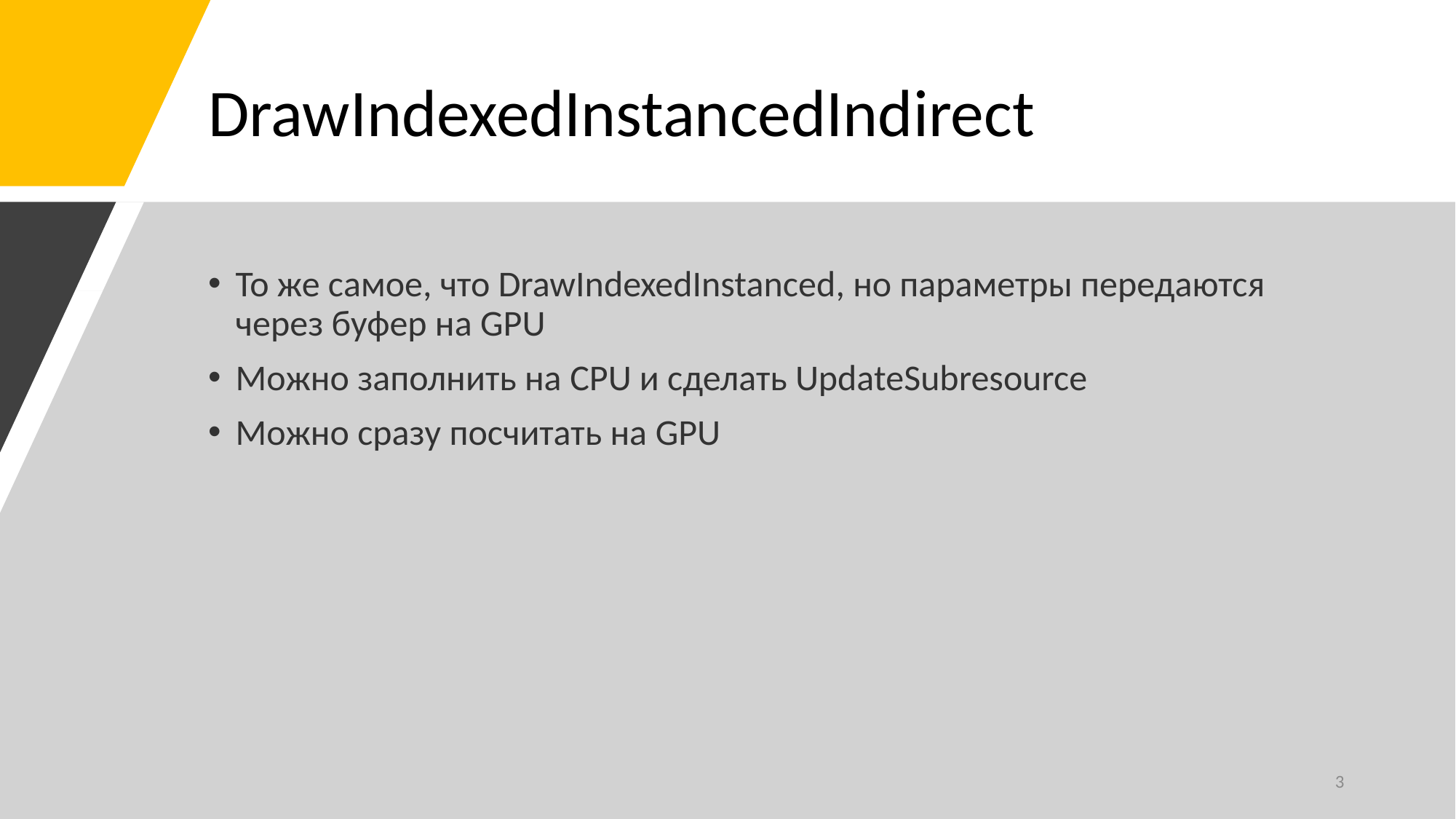

# DrawIndexedInstancedIndirect

То же самое, что DrawIndexedInstanced, но параметры передаются через буфер на GPU
Можно заполнить на CPU и сделать UpdateSubresource
Можно сразу посчитать на GPU
3